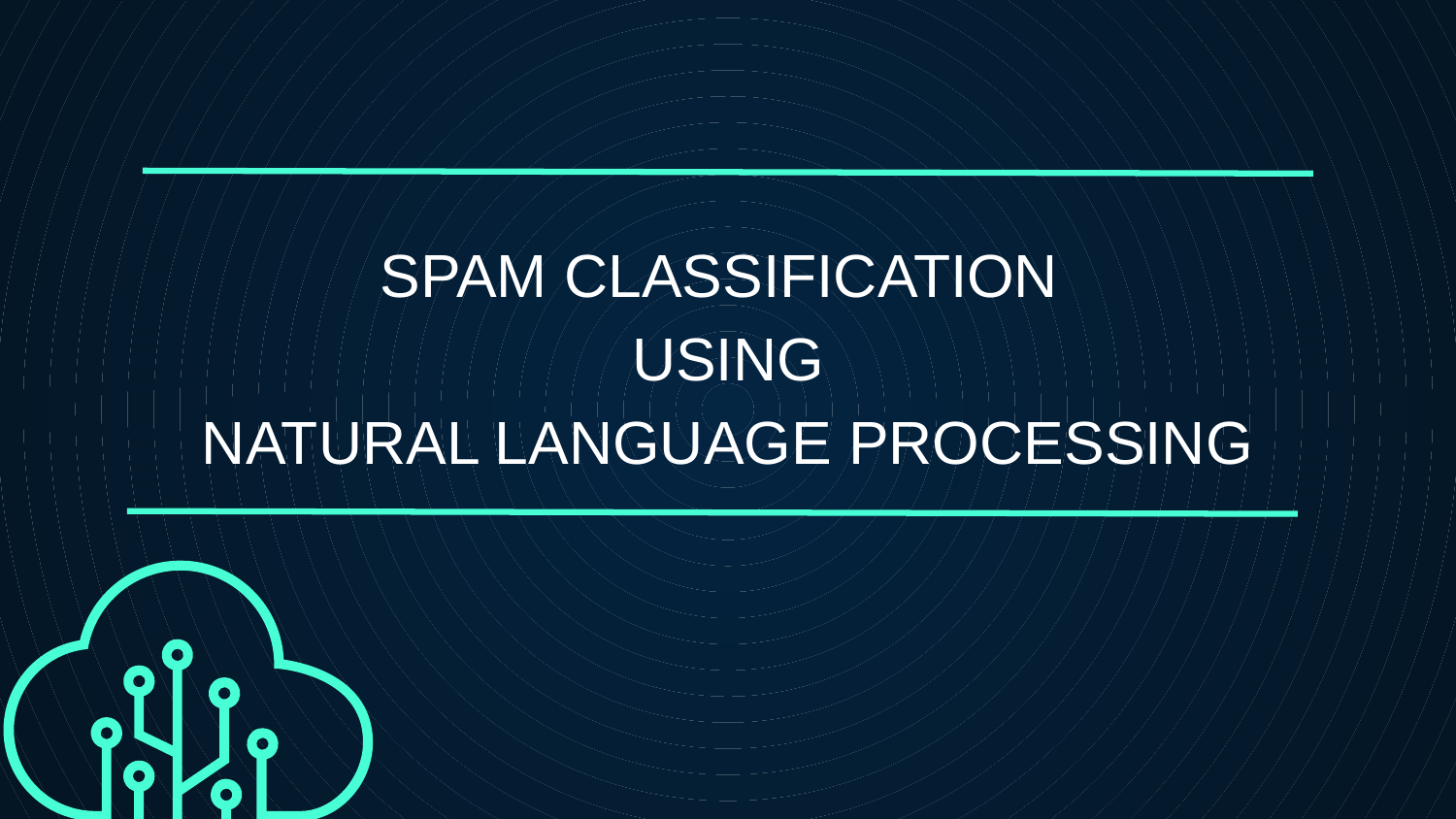

# SPAM CLASSIFICATION
USING
NATURAL LANGUAGE PROCESSING